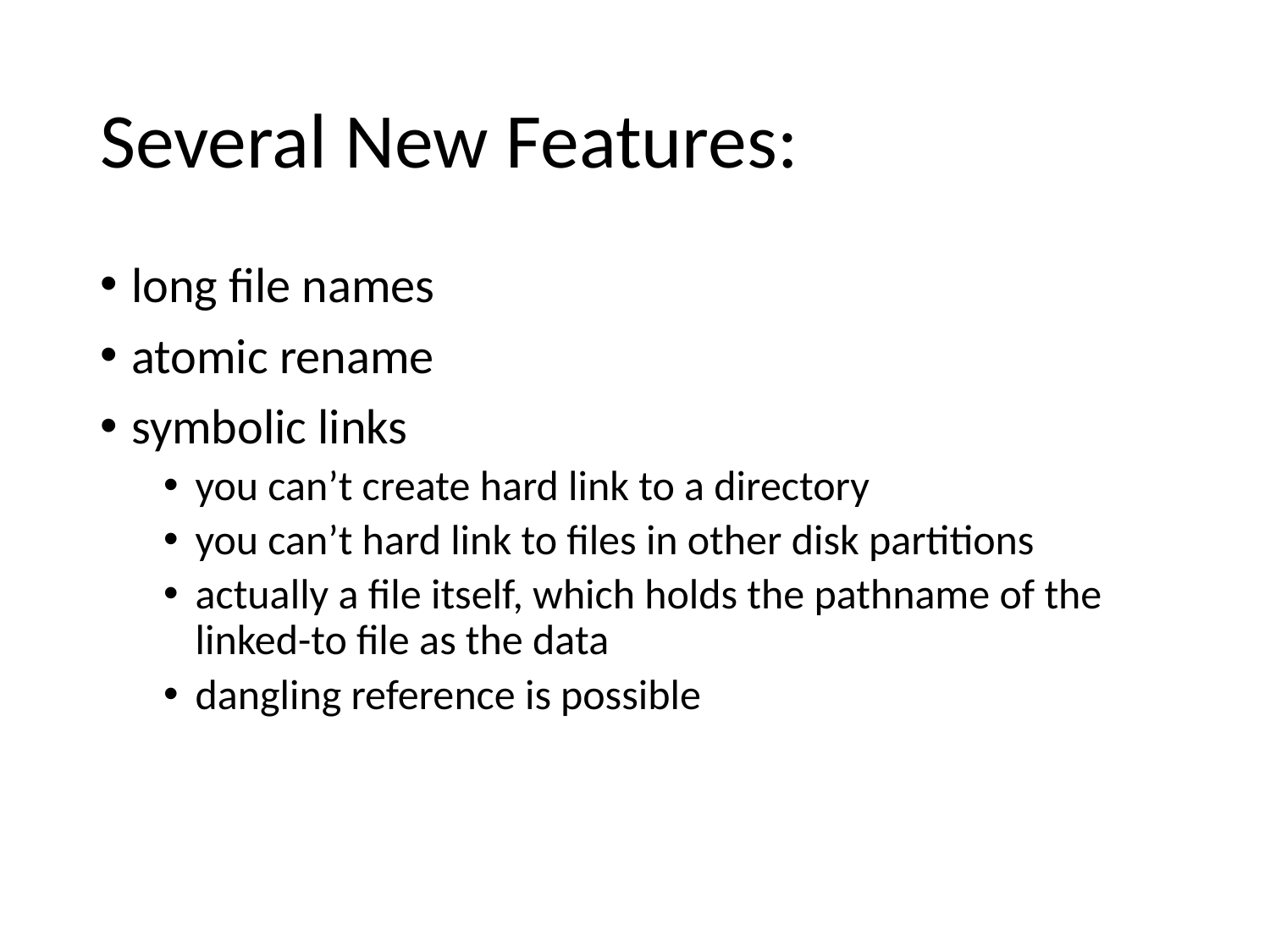

# Several New Features:
long file names
atomic rename
symbolic links
you can’t create hard link to a directory
you can’t hard link to files in other disk partitions
actually a file itself, which holds the pathname of the linked-to file as the data
dangling reference is possible